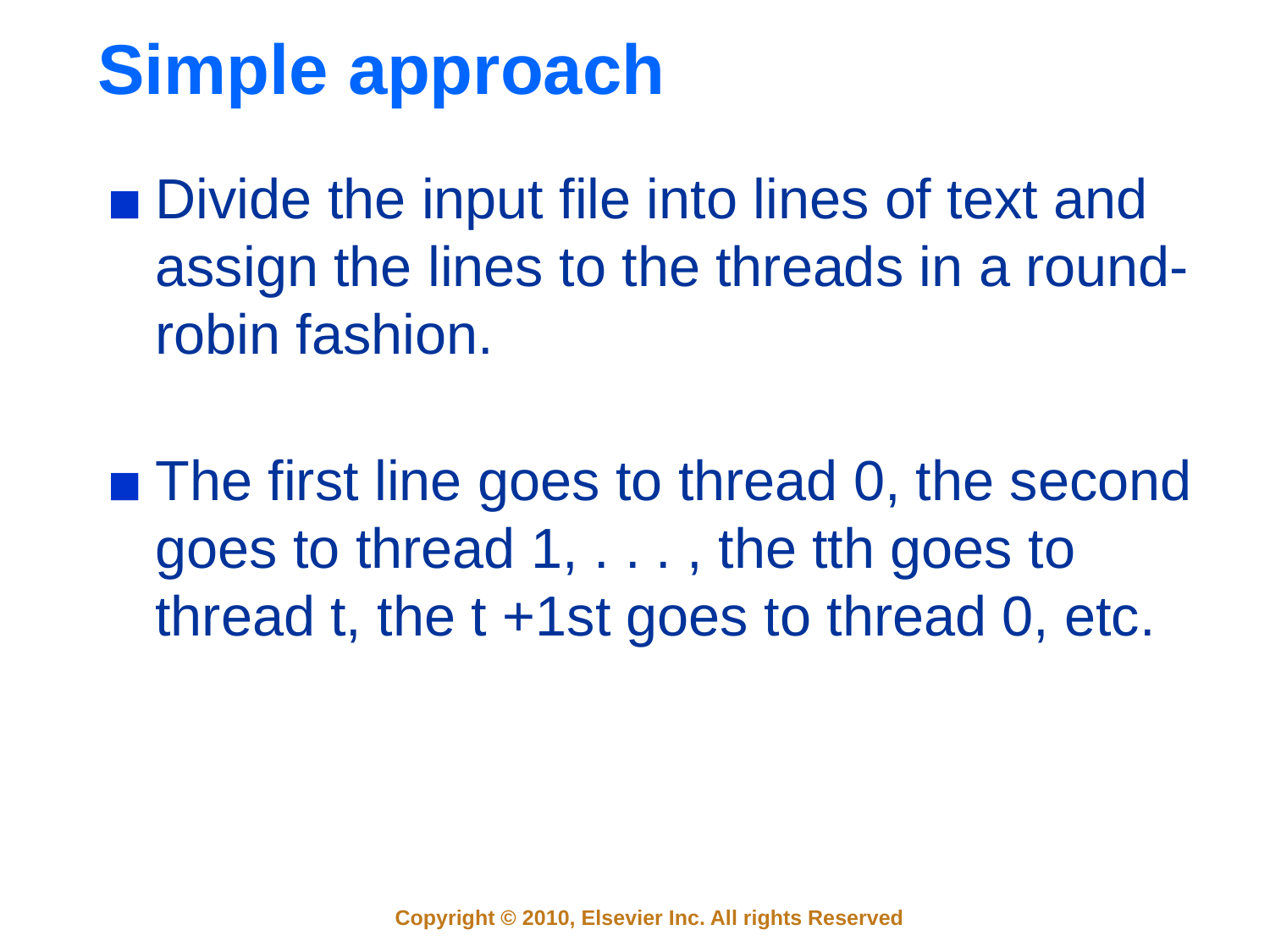

# Simple approach
Divide the input file into lines of text and assign the lines to the threads in a round-robin fashion.
The first line goes to thread 0, the second goes to thread 1, . . . , the tth goes to thread t, the t +1st goes to thread 0, etc.
Copyright © 2010, Elsevier Inc. All rights Reserved